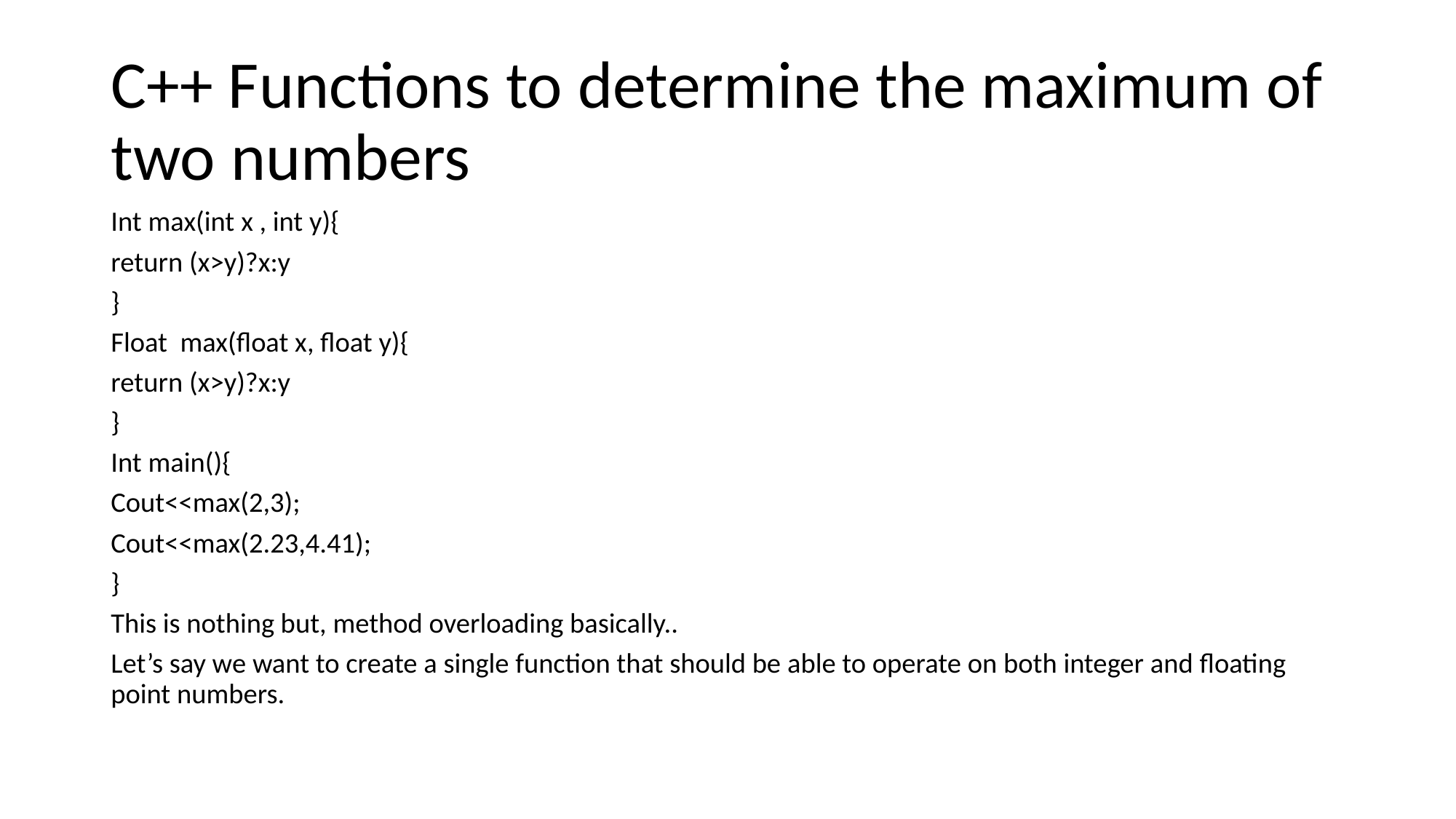

# C++ Functions to determine the maximum of two numbers
Int max(int x , int y){
return (x>y)?x:y
}
Float  max(float x, float y){
return (x>y)?x:y
}
Int main(){
Cout<<max(2,3);
Cout<<max(2.23,4.41);
}
This is nothing but, method overloading basically..
Let’s say we want to create a single function that should be able to operate on both integer and floating point numbers.